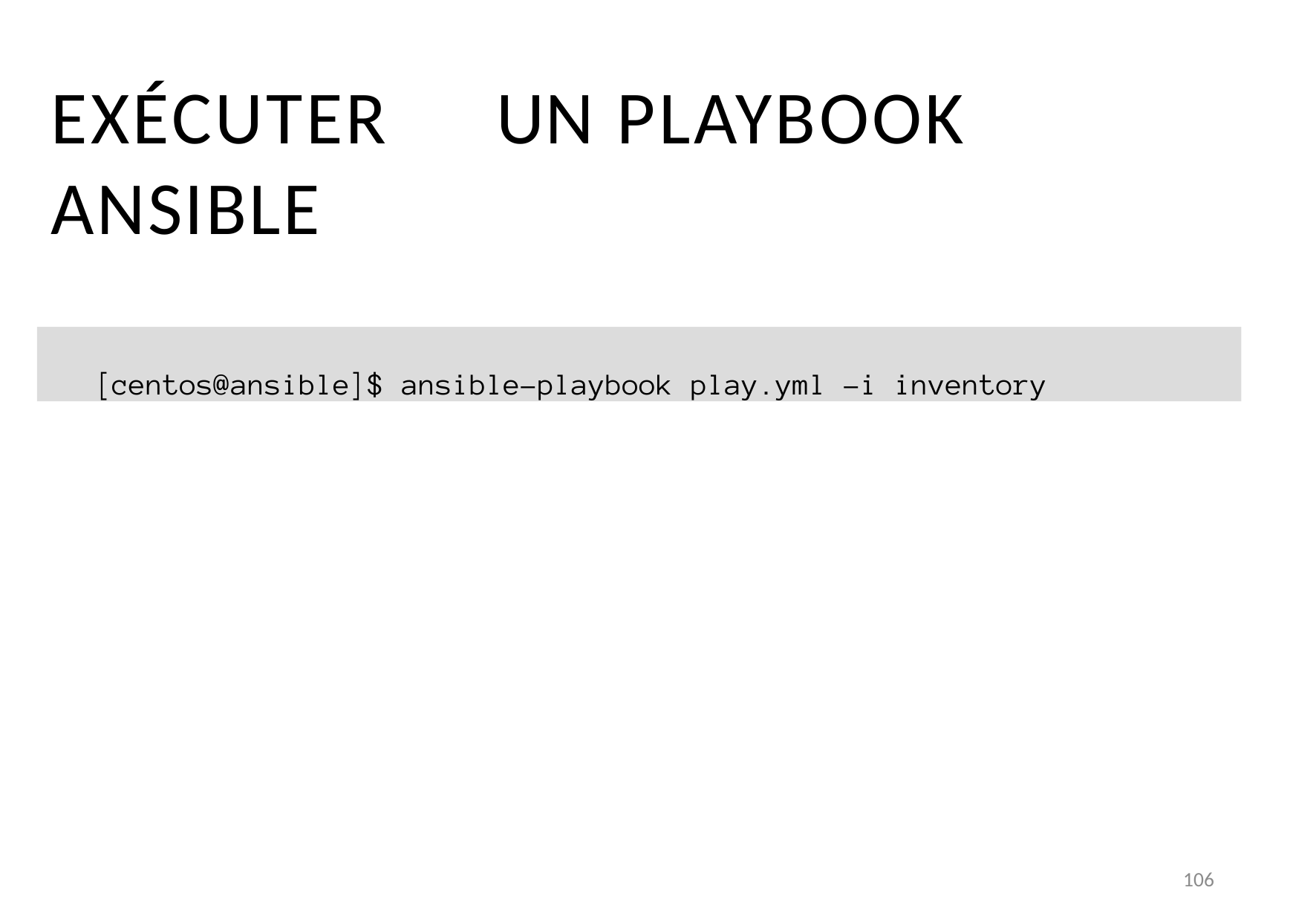

# EXÉCUTER	UN PLAYBOOK ANSIBLE

[centos@ansible]$ ansible-playbook play.yml -i inventory
106